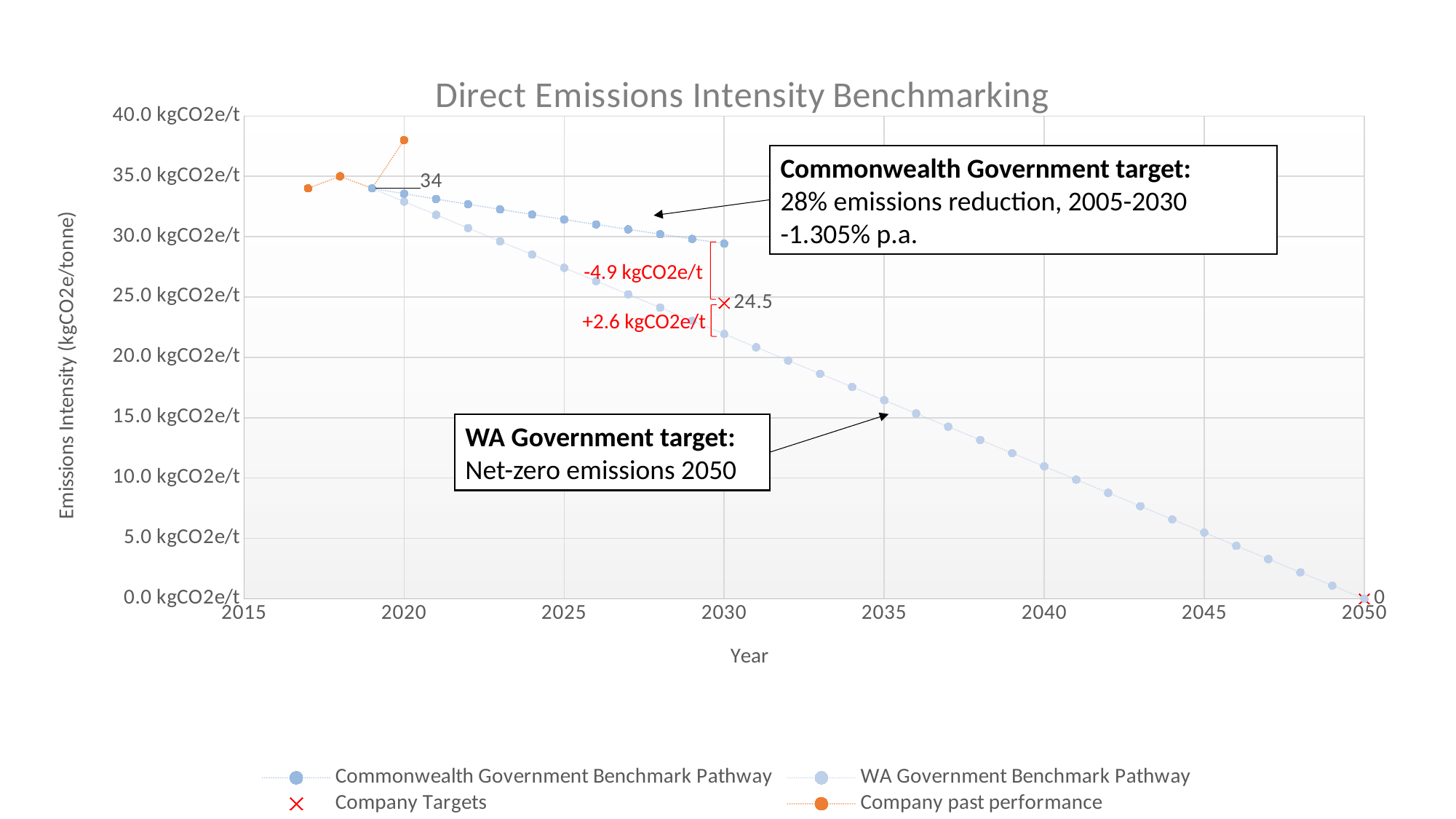

### Chart: Direct Emissions Intensity Benchmarking

| Category | Commonwealth Government Benchmark Pathway | WA Government Benchmark Pathway | Company Targets | Company past performance |
|---|---|---|---|---|
Commonwealth Government target:
28% emissions reduction, 2005-2030
-1.305% p.a.

-4.9 kgCO2e/t
+2.6 kgCO2e/t

WA Government target:
Net-zero emissions 2050